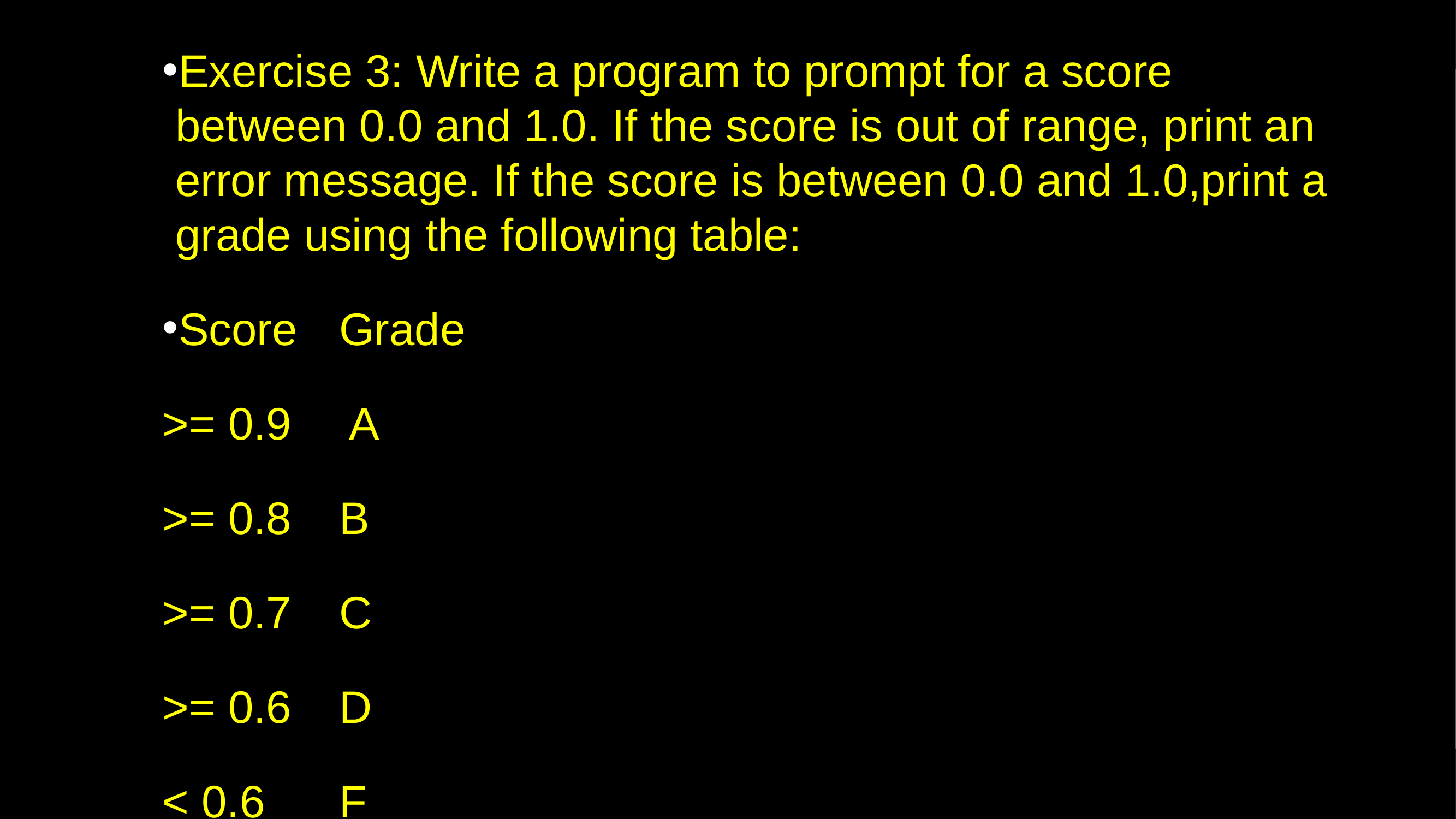

Exercise 3: Write a program to prompt for a score between 0.0 and 1.0. If the score is out of range, print an error message. If the score is between 0.0 and 1.0,print a grade using the following table:
Score 	Grade
>= 0.9	 A
>= 0.8 	B
>= 0.7 	C
>= 0.6 	D
< 0.6 	F